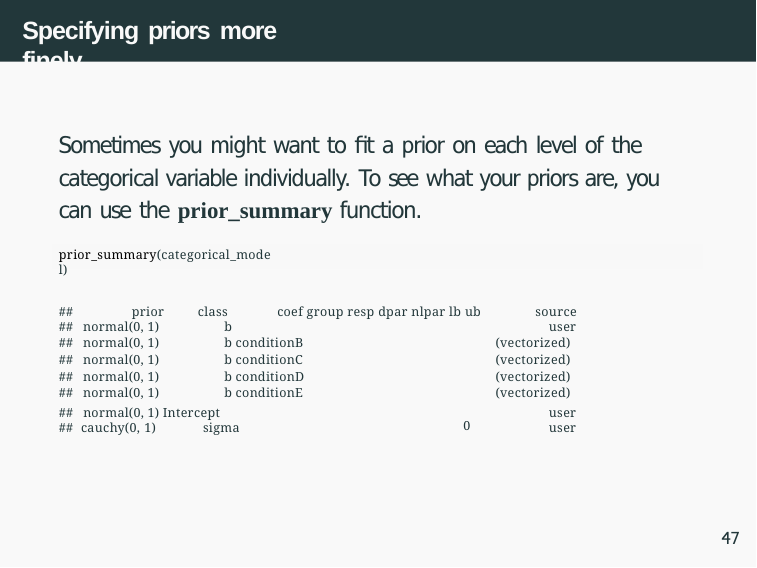

# Specifying priors more finely
Sometimes you might want to fit a prior on each level of the  categorical variable individually. To see what your priors are, you  can use the prior_summary function.

prior_summary(categorical_model)
##
prior
class
coef group resp dpar nlpar lb ub
source
| ## normal(0, 1) | b | user |  |
| --- | --- | --- | --- |
| ## normal(0, 1) | b conditionB | (vectorized) |  |
| ## normal(0, 1) | b conditionC | (vectorized) |  |
| ## normal(0, 1) | b conditionD | (vectorized) |  |
| ## normal(0, 1) | b conditionE | (vectorized) |  |
| ## normal(0, 1) Intercept ## cauchy(0, 1) sigma |  | 0 | user user |
47